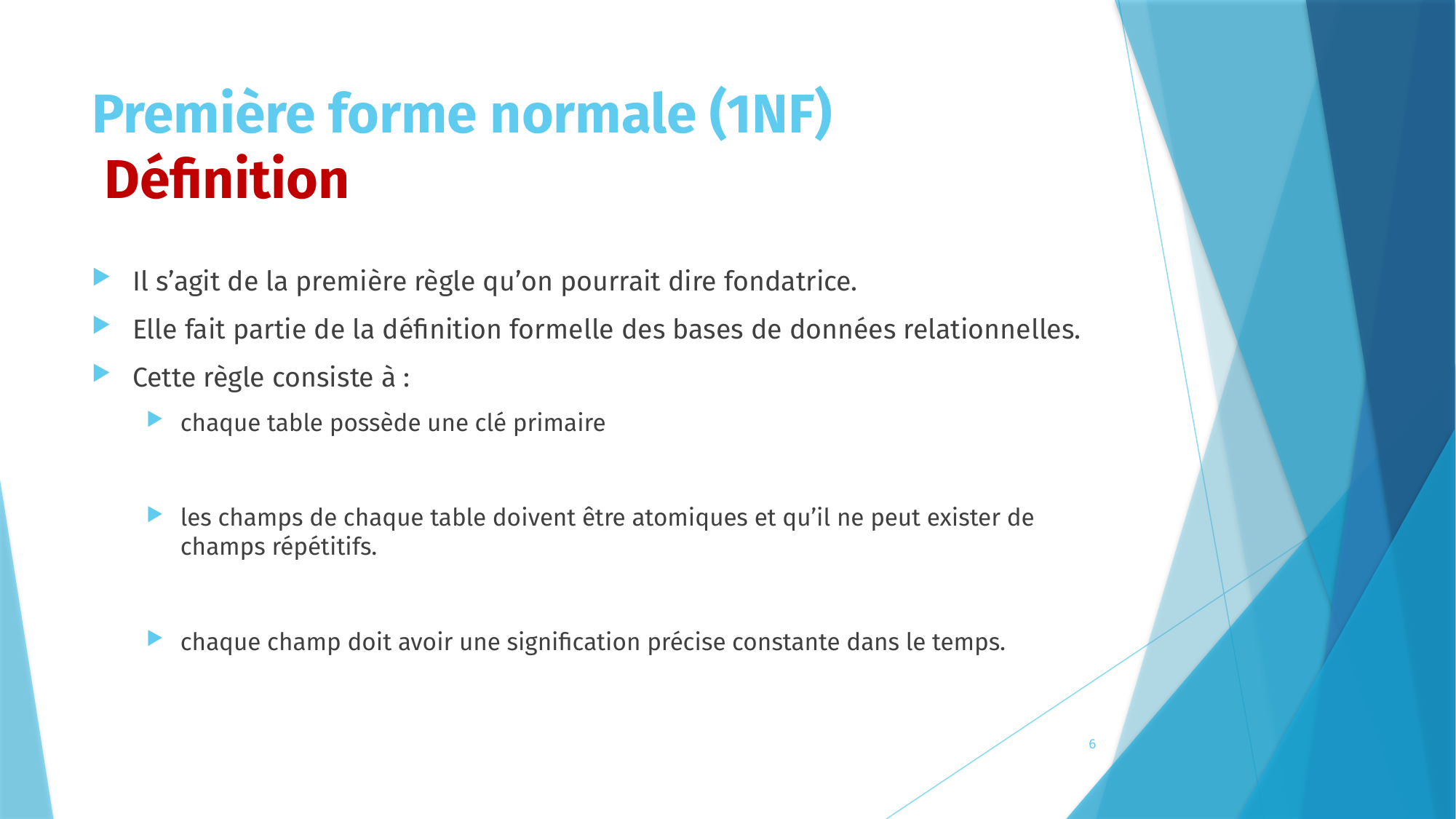

# Première forme normale (1NF) Définition
Il s’agit de la première règle qu’on pourrait dire fondatrice.
Elle fait partie de la définition formelle des bases de données relationnelles.
Cette règle consiste à :
chaque table possède une clé primaire

les champs de chaque table doivent être atomiques et qu’il ne peut exister de champs répétitifs.

chaque champ doit avoir une signification précise constante dans le temps.

6